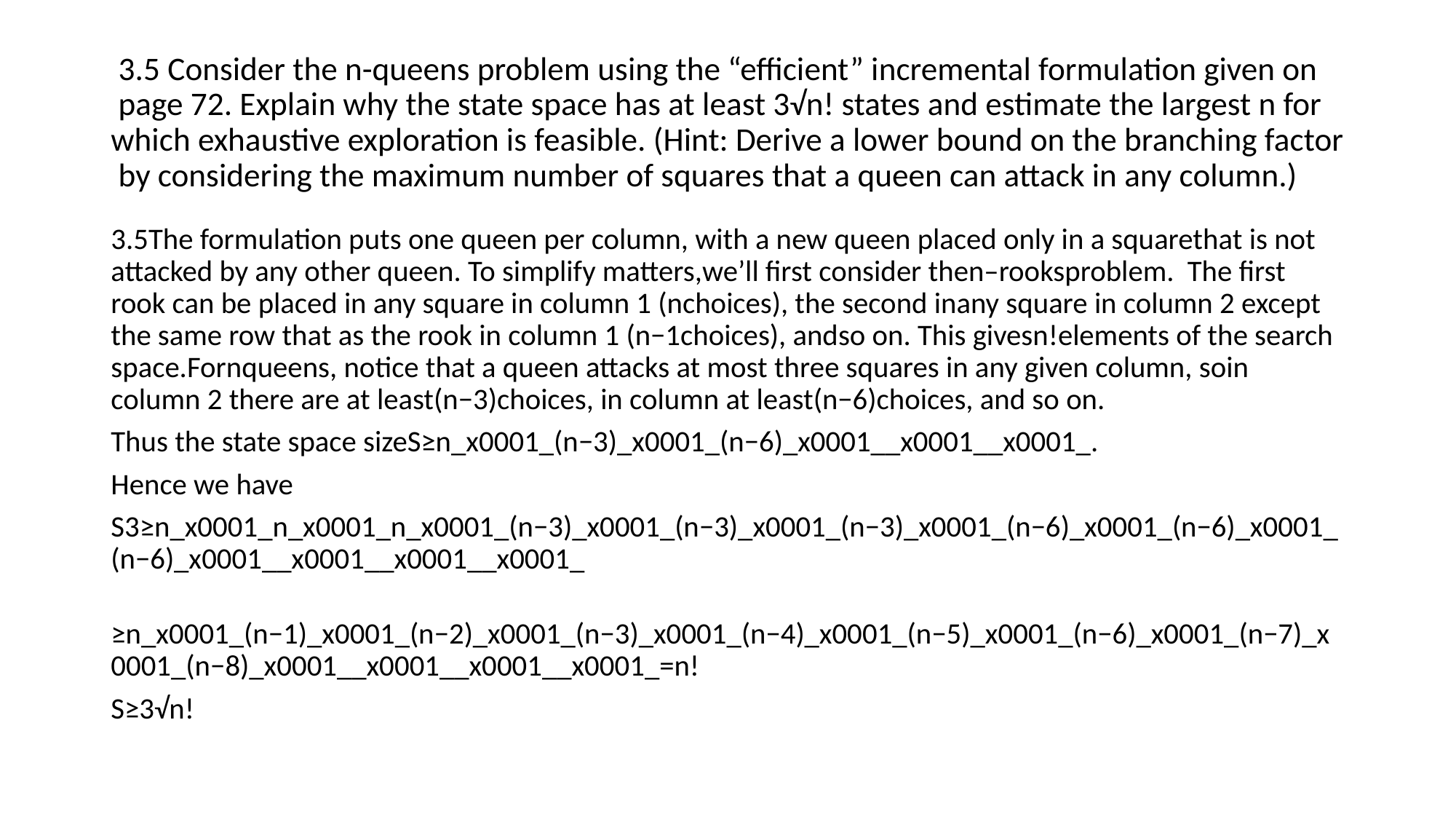

# 3.5 Consider the n-queens problem using the “efficient” incremental formulation given on page 72. Explain why the state space has at least 3√n! states and estimate the largest n for which exhaustive exploration is feasible. (Hint: Derive a lower bound on the branching factor by considering the maximum number of squares that a queen can attack in any column.)
3.5The formulation puts one queen per column, with a new queen placed only in a squarethat is not attacked by any other queen. To simplify matters,we’ll first consider then–rooksproblem.  The first rook can be placed in any square in column 1 (nchoices), the second inany square in column 2 except the same row that as the rook in column 1 (n−1choices), andso on. This givesn!elements of the search space.Fornqueens, notice that a queen attacks at most three squares in any given column, soin column 2 there are at least(n−3)choices, in column at least(n−6)choices, and so on.
Thus the state space sizeS≥n_x0001_(n−3)_x0001_(n−6)_x0001__x0001__x0001_.
Hence we have
S3≥n_x0001_n_x0001_n_x0001_(n−3)_x0001_(n−3)_x0001_(n−3)_x0001_(n−6)_x0001_(n−6)_x0001_(n−6)_x0001__x0001__x0001__x0001_
    ≥n_x0001_(n−1)_x0001_(n−2)_x0001_(n−3)_x0001_(n−4)_x0001_(n−5)_x0001_(n−6)_x0001_(n−7)_x0001_(n−8)_x0001__x0001__x0001__x0001_=n!
S≥3√n!